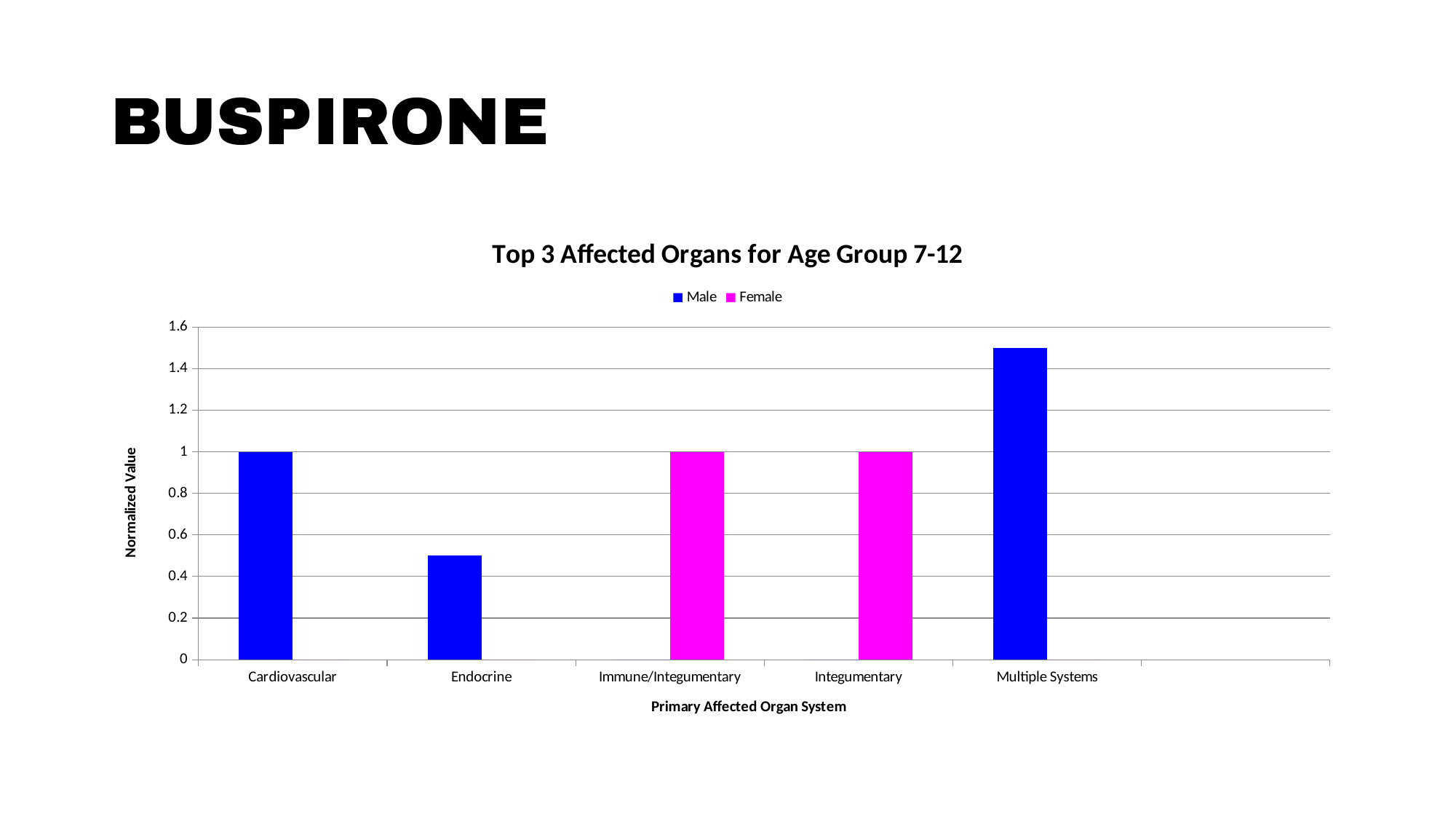

# BUSPIRONE

### Chart: Top 3 Affected Organs for Age Group 7-12

| Category |  |  |
|---|---|---|
| Cardiovascular | 1.0 | 0.0 |
| Endocrine | 0.5 | 0.0 |
| Immune/Integumentary | 0.0 | 1.0 |
| Integumentary | 0.0 | 1.0 |
| Multiple Systems | 1.5 | 0.0 |